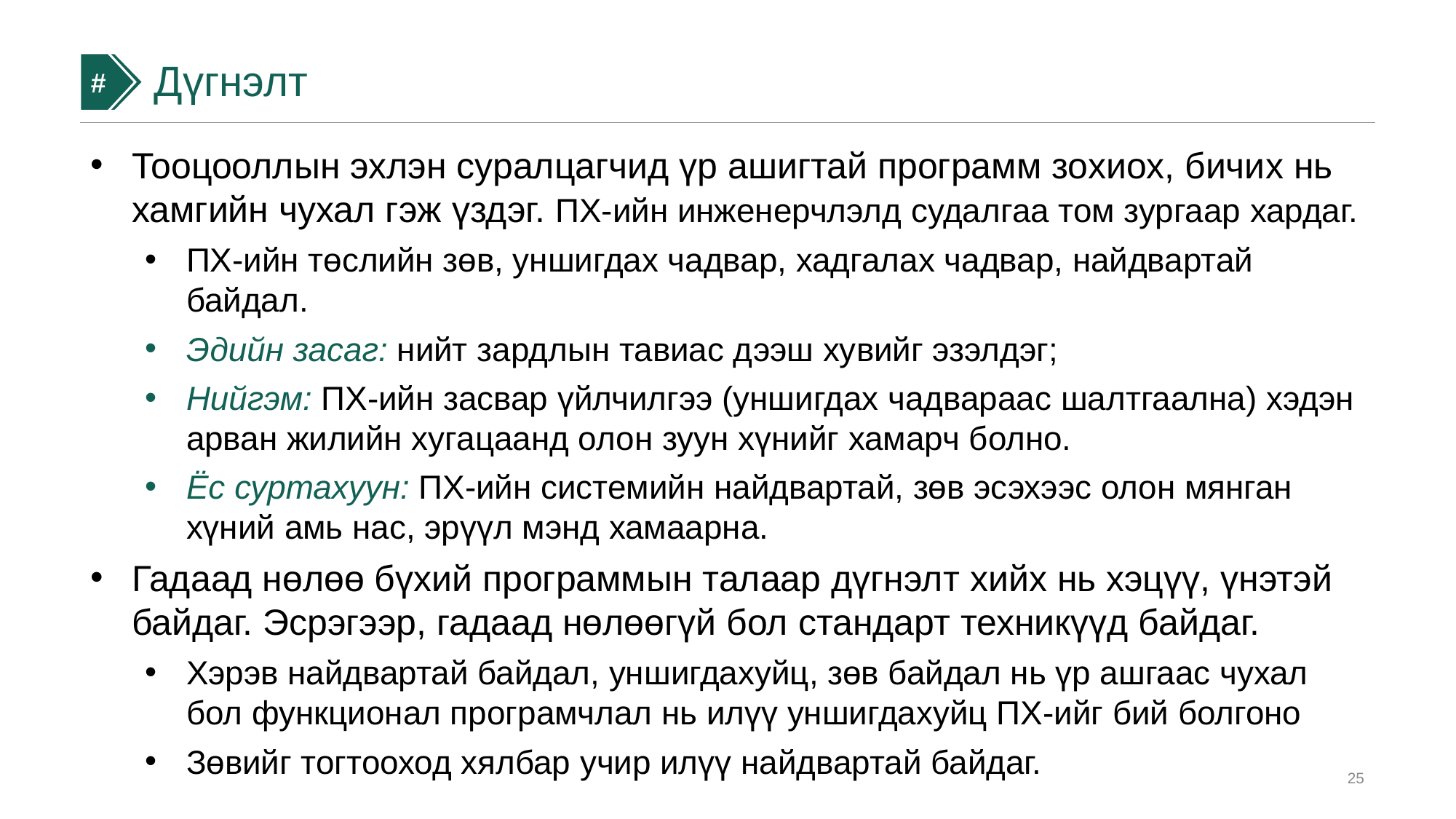

#
#
Дүгнэлт
Тооцооллын эхлэн суралцагчид үр ашигтай программ зохиох, бичих нь хамгийн чухал гэж үздэг. ПХ-ийн инженерчлэлд судалгаа том зургаар хардаг.
ПХ-ийн төслийн зөв, уншигдах чадвар, хадгалах чадвар, найдвартай байдал.
Эдийн засаг: нийт зардлын тавиас дээш хувийг эзэлдэг;
Нийгэм: ПХ-ийн засвар үйлчилгээ (уншигдах чадвараас шалтгаална) хэдэн арван жилийн хугацаанд олон зуун хүнийг хамарч болно.
Ёс суртахуун: ПХ-ийн системийн найдвартай, зөв эсэхээс олон мянган хүний амь нас, эрүүл мэнд хамаарна.
Гадаад нөлөө бүхий программын талаар дүгнэлт хийх нь хэцүү, үнэтэй байдаг. Эсрэгээр, гадаад нөлөөгүй бол стандарт техникүүд байдаг.
Хэрэв найдвартай байдал, уншигдахуйц, зөв байдал нь үр ашгаас чухал бол функционал програмчлал нь илүү уншигдахуйц ПХ-ийг бий болгоно
Зөвийг тогтооход хялбар учир илүү найдвартай байдаг.
25